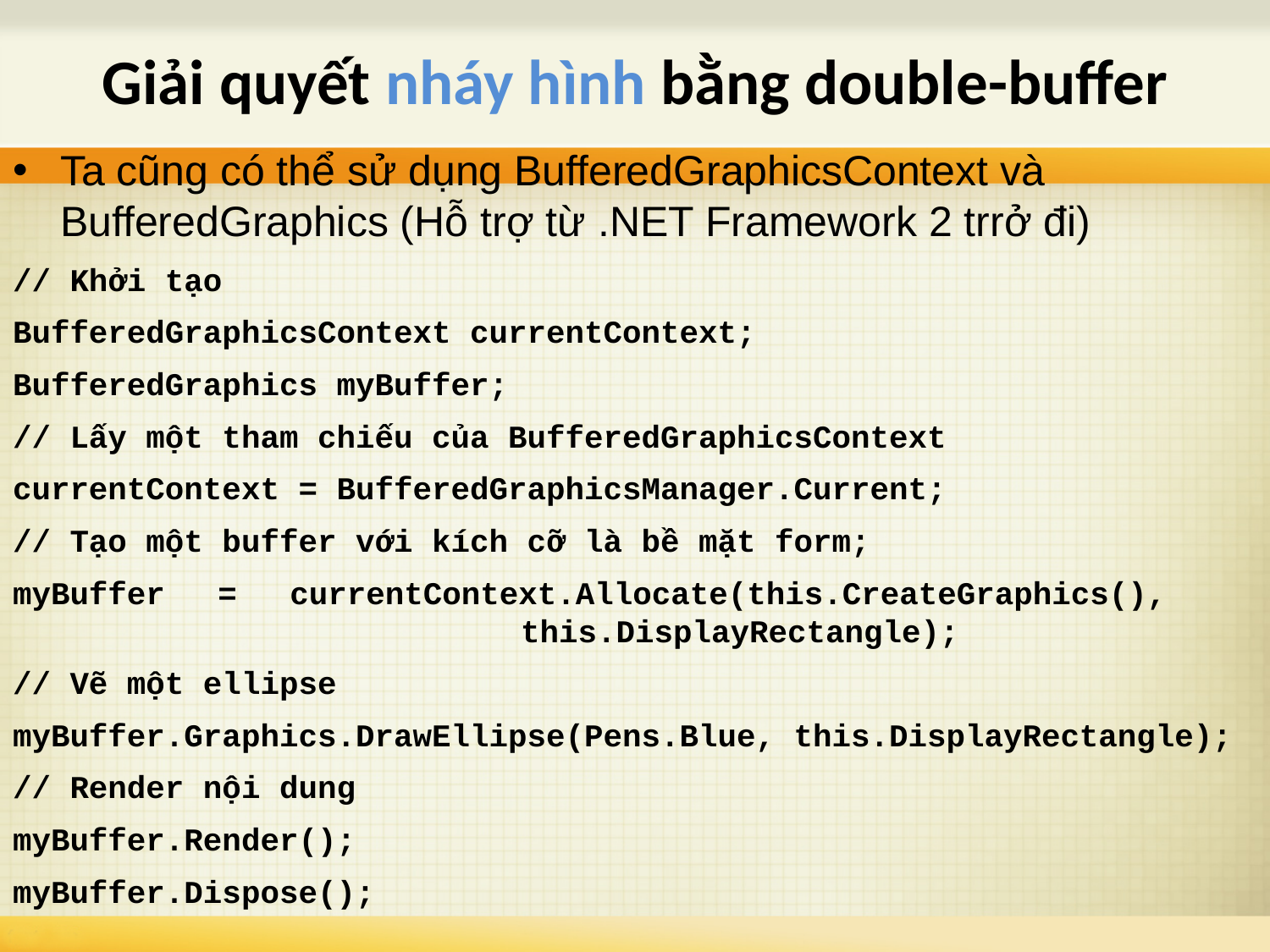

# Giải quyết nháy hình bằng double-buffer
Ta cũng có thể sử dụng BufferedGraphicsContext và BufferedGraphics (Hỗ trợ từ .NET Framework 2 trrở đi)
// Khởi tạo
BufferedGraphicsContext currentContext;
BufferedGraphics myBuffer;
// Lấy một tham chiếu của BufferedGraphicsContext
currentContext = BufferedGraphicsManager.Current;
// Tạo một buffer với kích cỡ là bề mặt form;
myBuffer = currentContext.Allocate(this.CreateGraphics(), 					this.DisplayRectangle);
// Vẽ một ellipse
myBuffer.Graphics.DrawEllipse(Pens.Blue, this.DisplayRectangle);
// Render nội dung
myBuffer.Render();
myBuffer.Dispose();